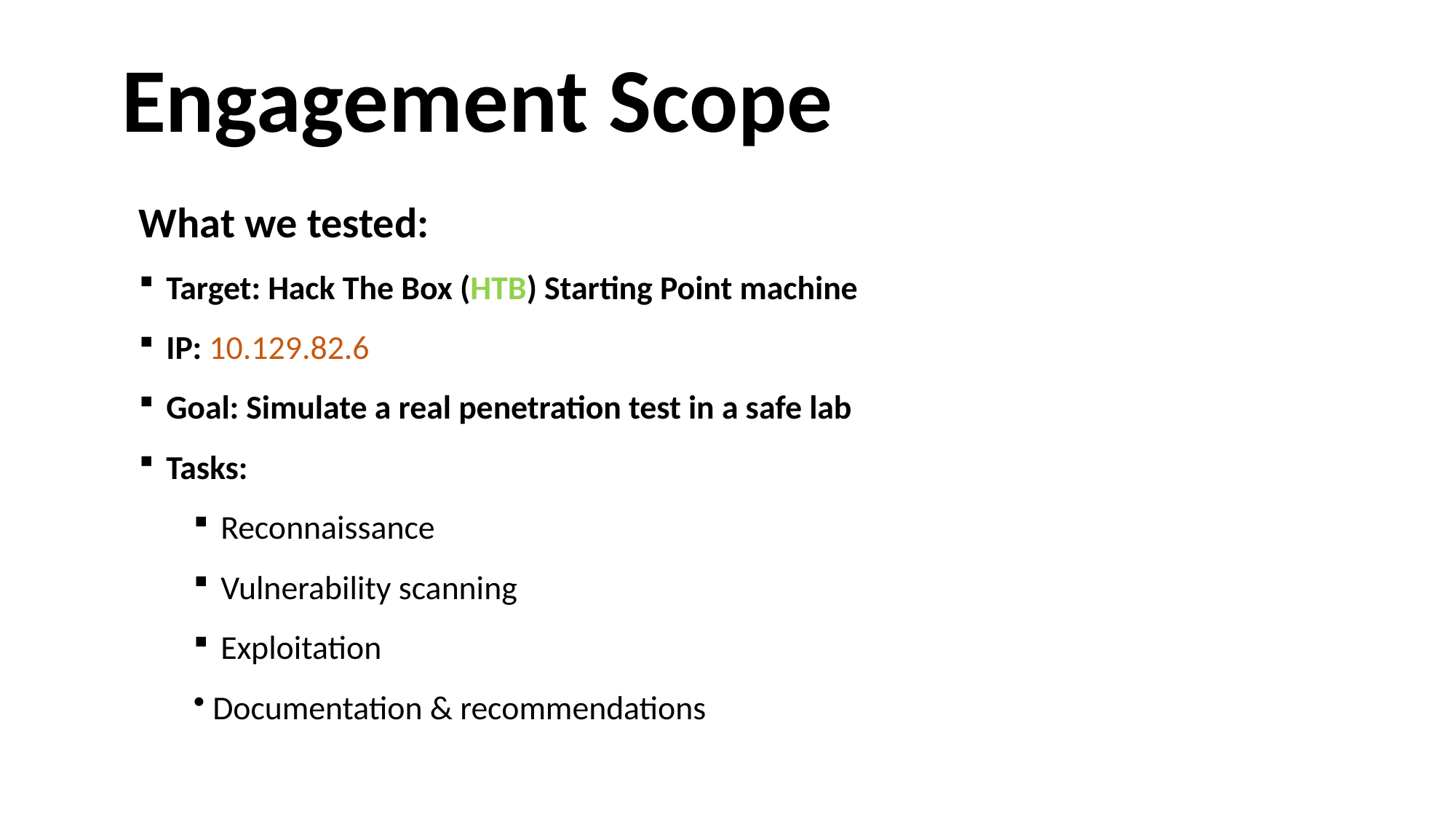

# Engagement Scope
What we tested:
Target: Hack The Box (HTB) Starting Point machine
IP: 10.129.82.6
Goal: Simulate a real penetration test in a safe lab
Tasks:
Reconnaissance
Vulnerability scanning
Exploitation
 Documentation & recommendations